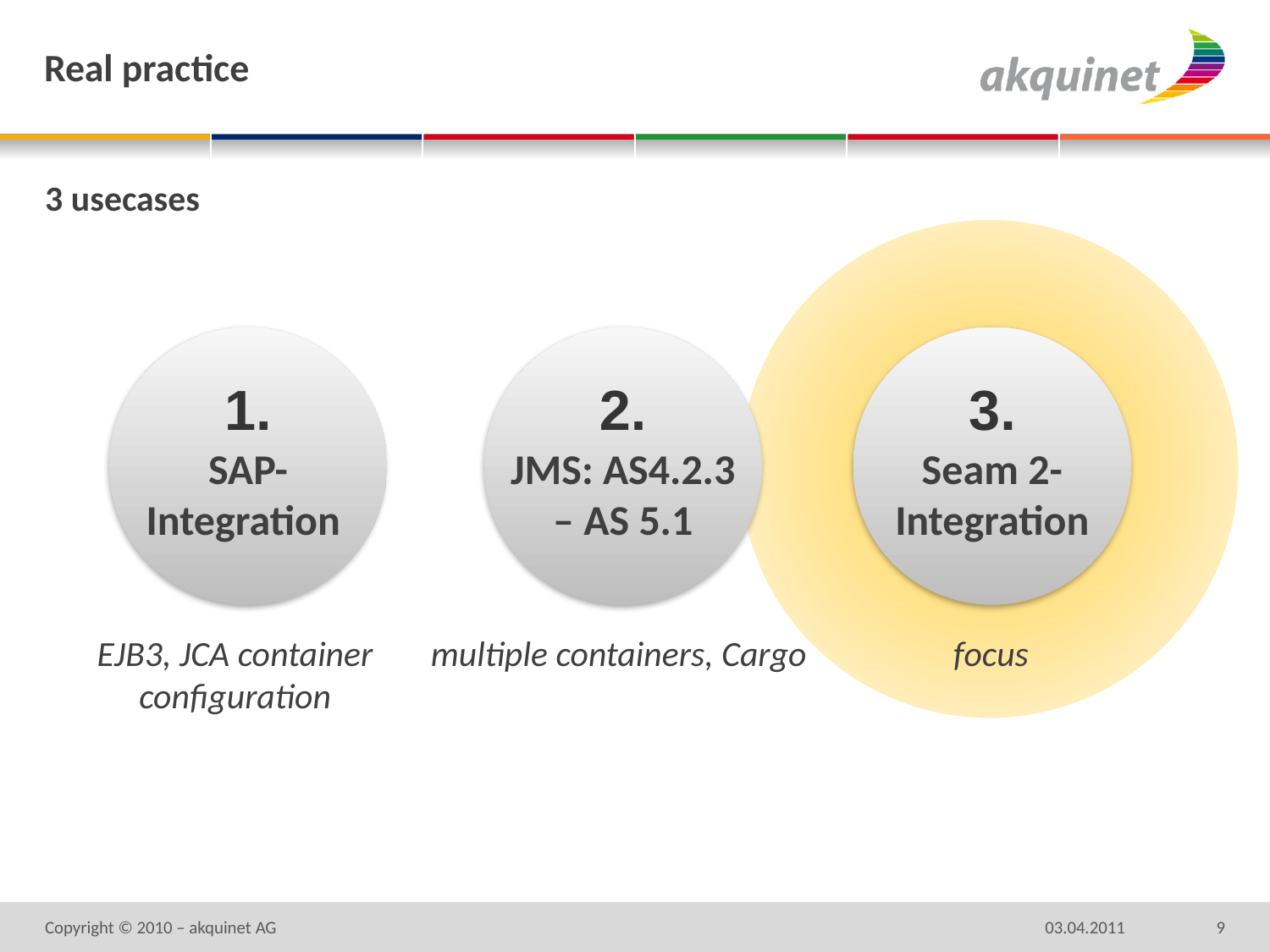

# Real practice
3 usecases

1.
SAP-Integration
2.
JMS: AS4.2.3 – AS 5.1
3.
Seam 2-Integration
EJB3, JCA container configuration
multiple containers, Cargo

focus
Copyright © 2010 – akquinet AG
03.04.2011
9